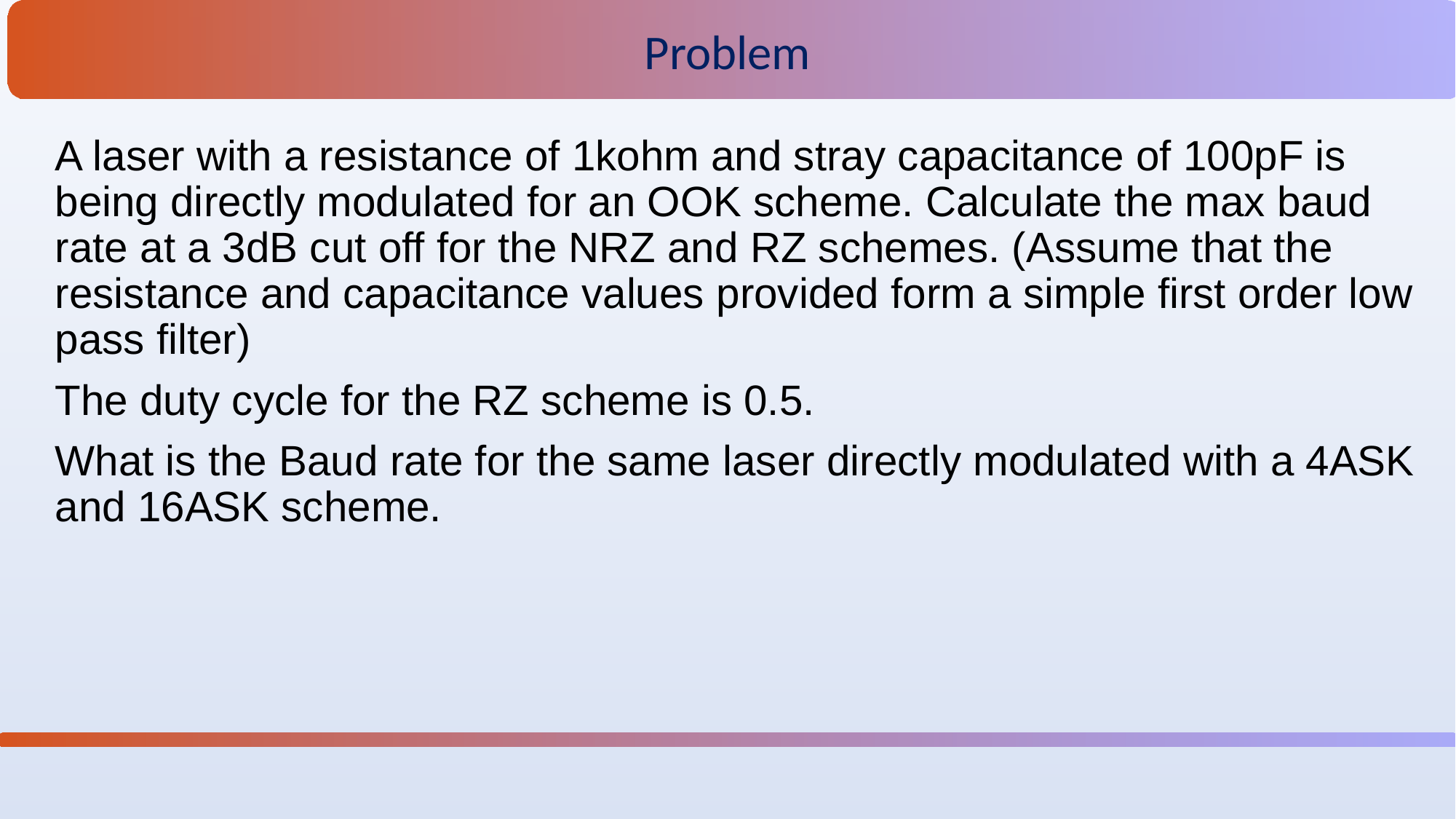

Problem

A laser with a resistance of 1kohm and stray capacitance of 100pF is being directly modulated for an OOK scheme. Calculate the max baud rate at a 3dB cut off for the NRZ and RZ schemes. (Assume that the resistance and capacitance values provided form a simple first order low pass filter)
The duty cycle for the RZ scheme is 0.5.
What is the Baud rate for the same laser directly modulated with a 4ASK and 16ASK scheme.